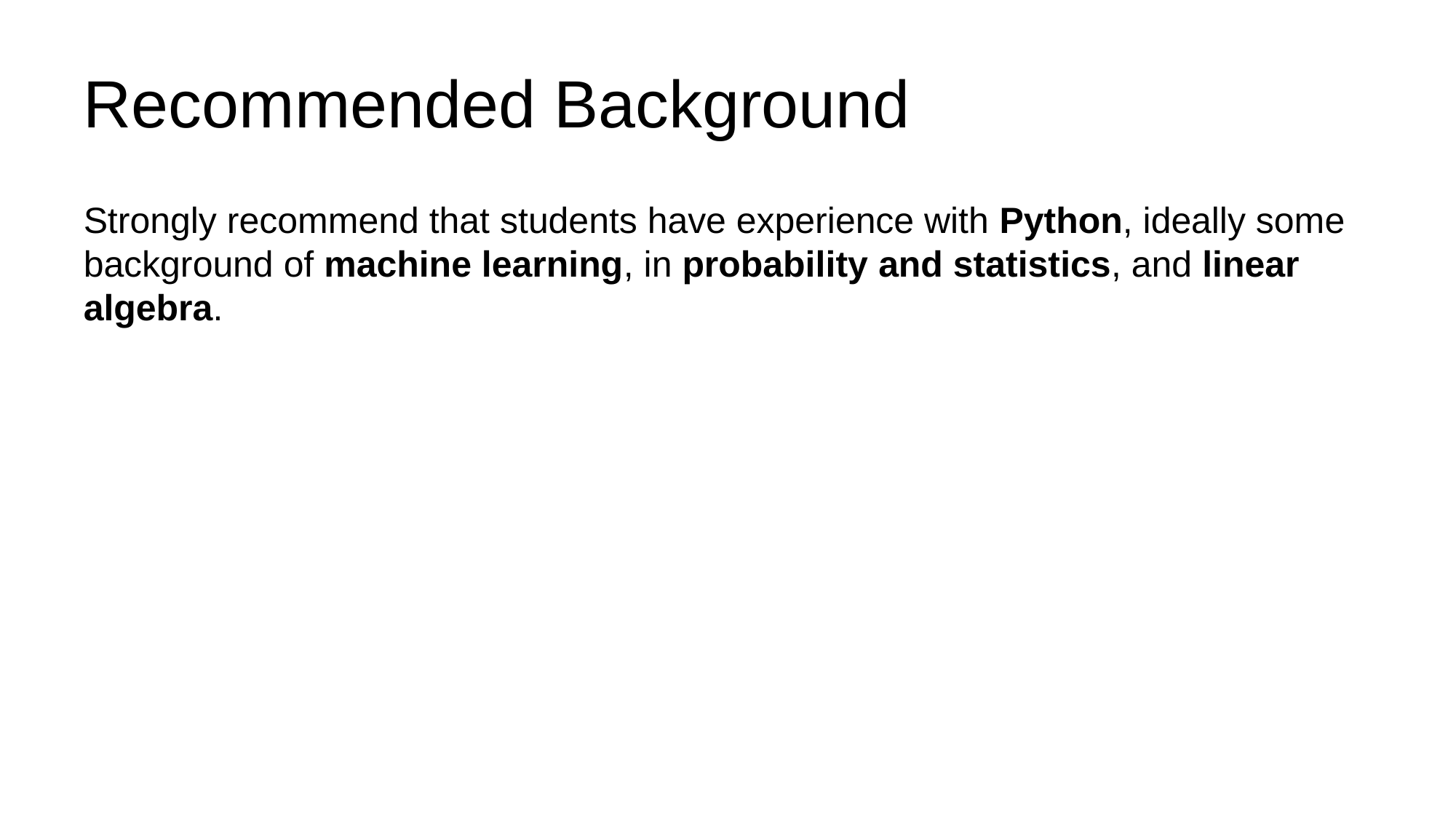

# Recommended Background
Strongly recommend that students have experience with Python, ideally some background of machine learning, in probability and statistics, and linear algebra.